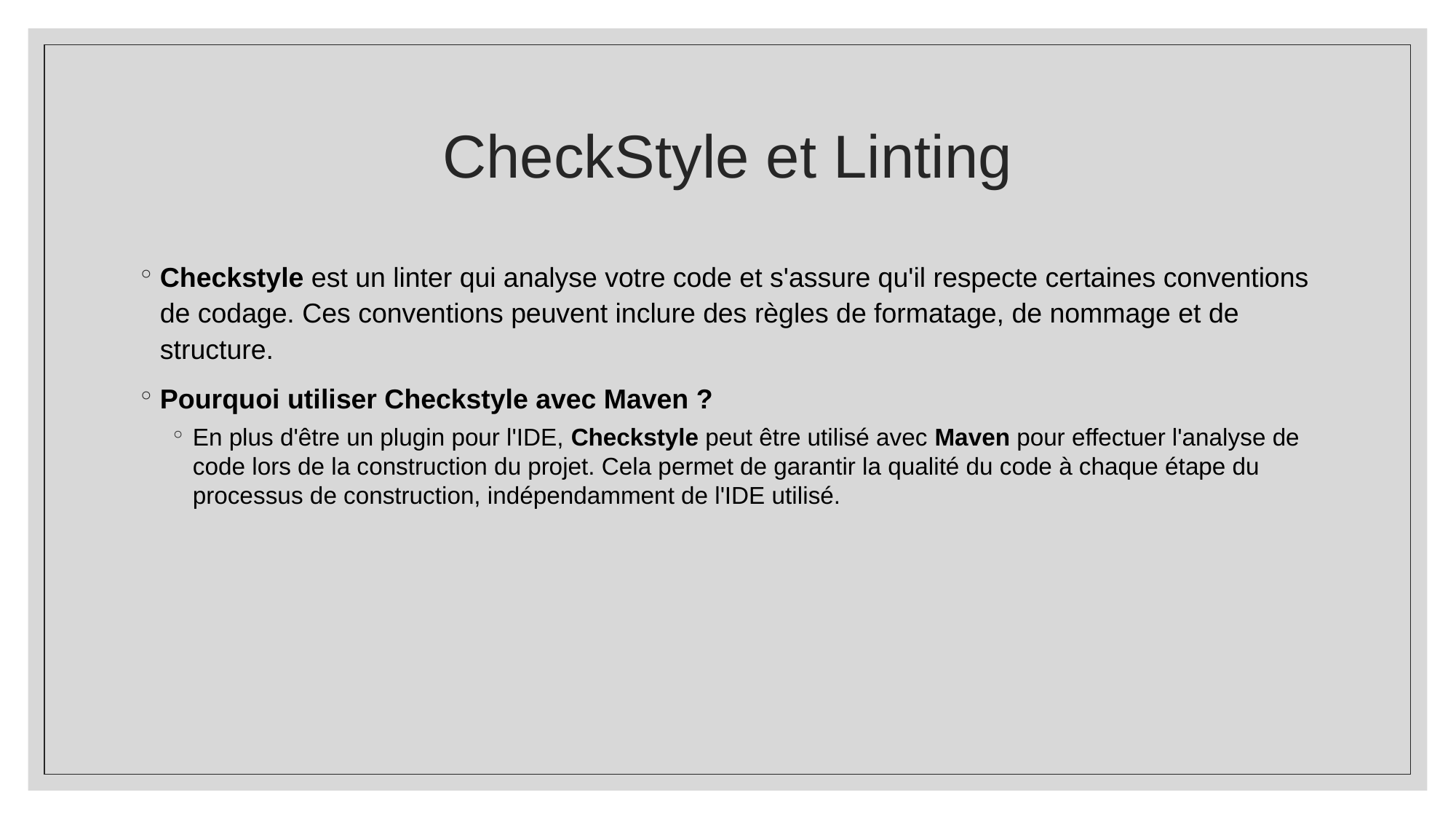

# CheckStyle et Linting
Checkstyle est un linter qui analyse votre code et s'assure qu'il respecte certaines conventions de codage. Ces conventions peuvent inclure des règles de formatage, de nommage et de structure.
Pourquoi utiliser Checkstyle avec Maven ?
En plus d'être un plugin pour l'IDE, Checkstyle peut être utilisé avec Maven pour effectuer l'analyse de code lors de la construction du projet. Cela permet de garantir la qualité du code à chaque étape du processus de construction, indépendamment de l'IDE utilisé.